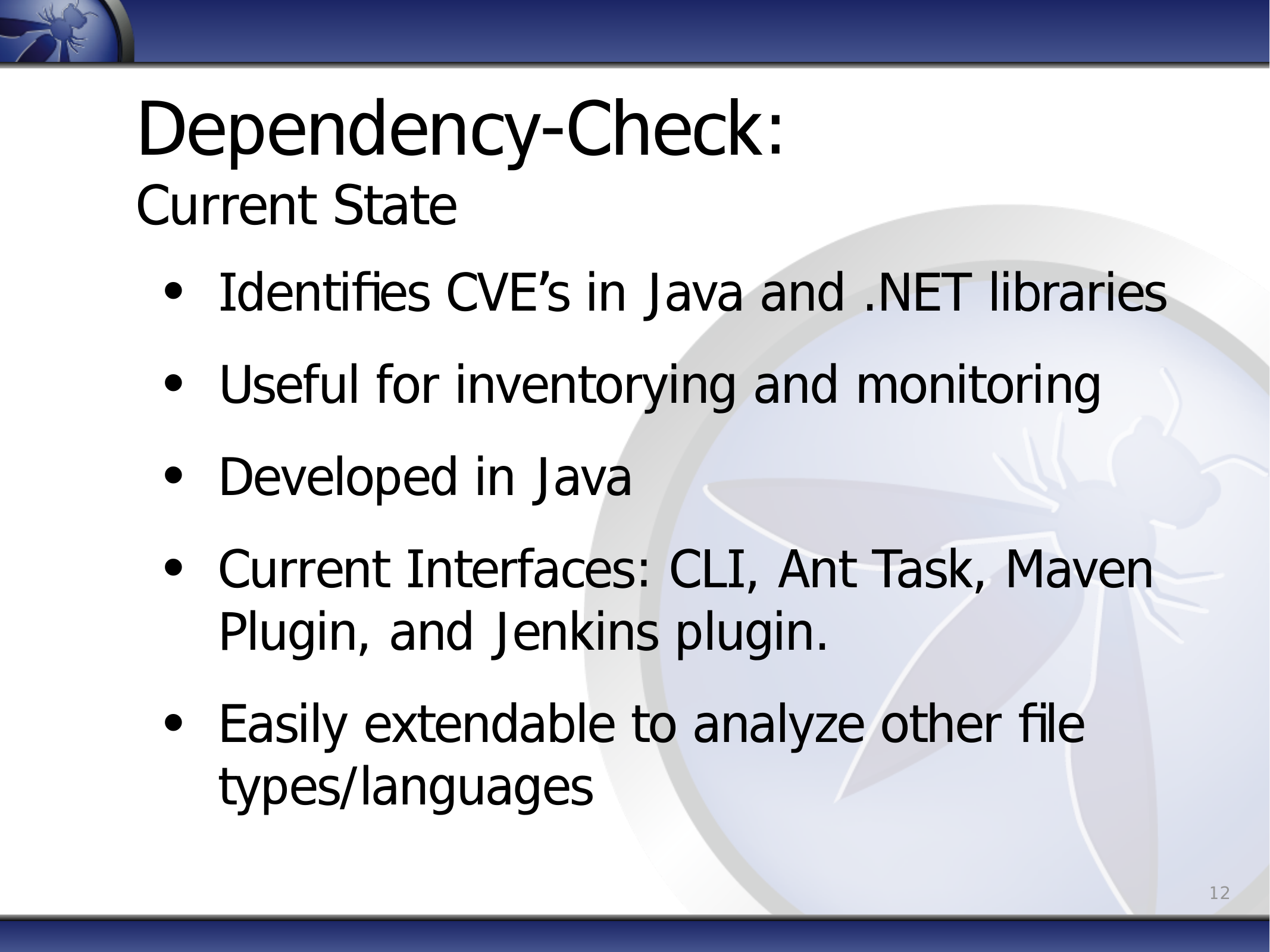

Dependency-Check:
Current State
Identifies CVE’s in Java and .NET libraries
Useful for inventorying and monitoring
Developed in Java
Current Interfaces: CLI, Ant Task, Maven Plugin, and Jenkins plugin.
Easily extendable to analyze other file types/languages
12